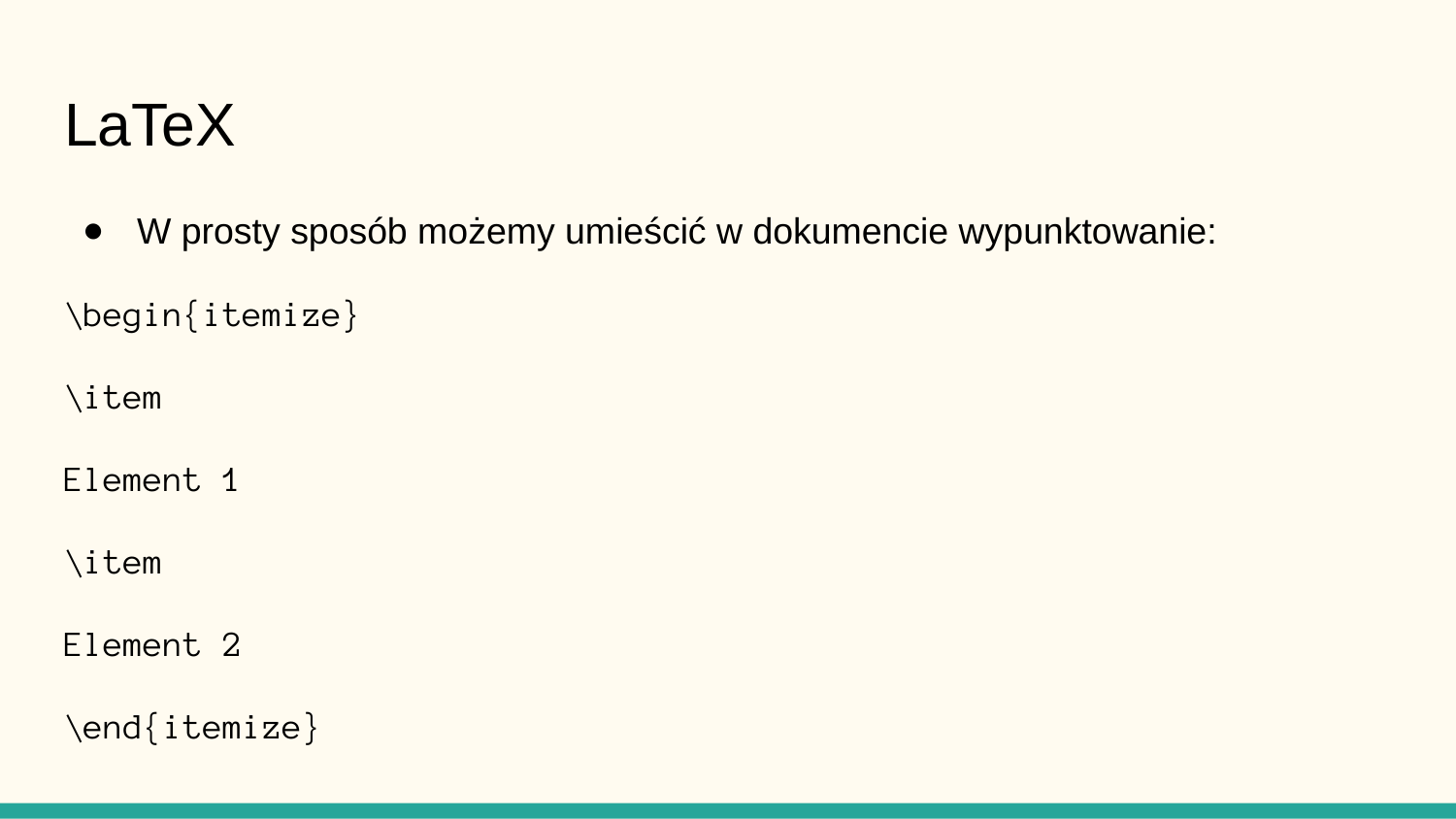

# LaTeX
W prosty sposób możemy umieścić w dokumencie wypunktowanie:
\begin{itemize}
\item
Element 1
\item
Element 2
\end{itemize}